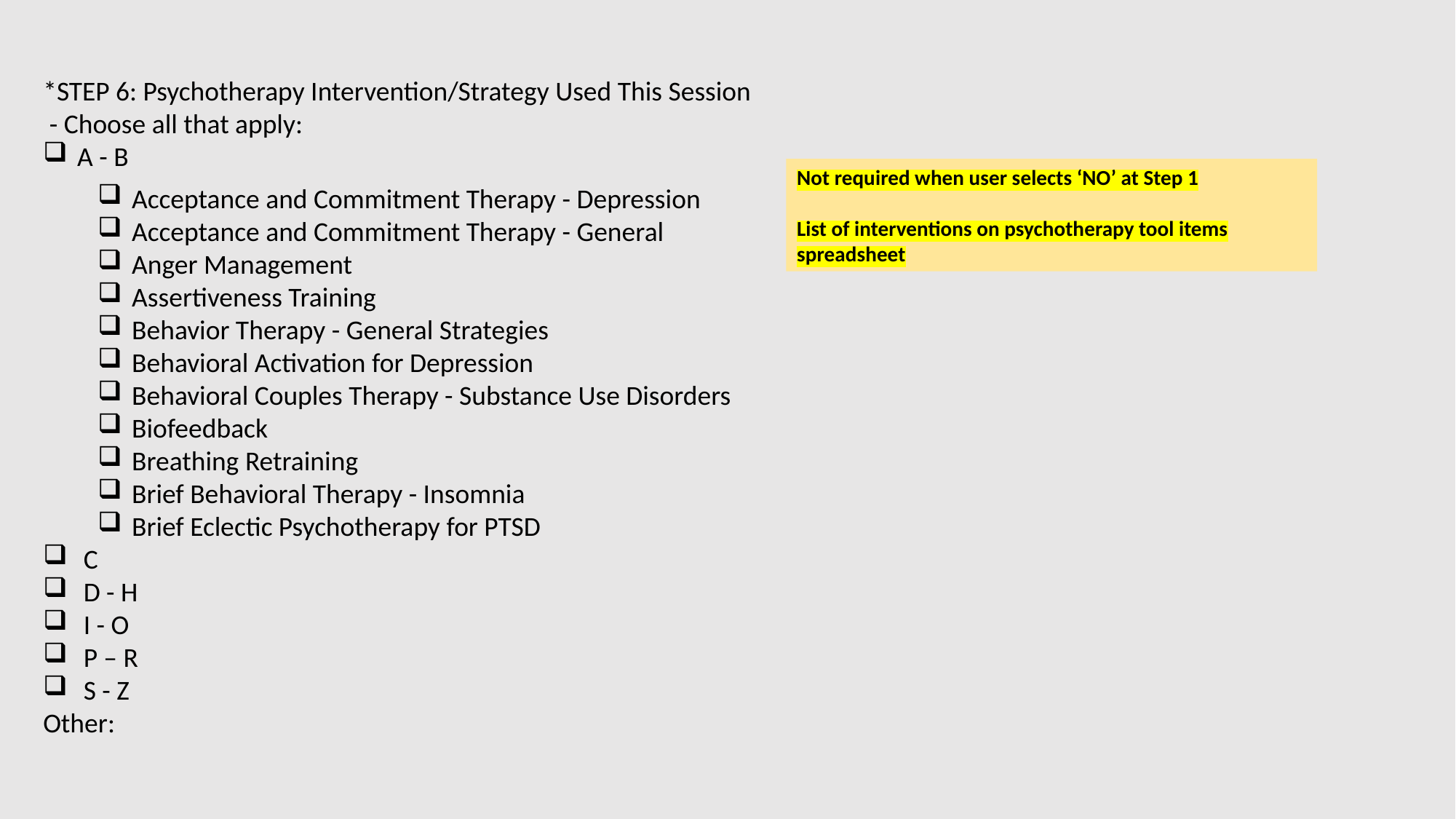

*STEP 6: Psychotherapy Intervention/Strategy Used This Session
 - Choose all that apply:
A - B
Acceptance and Commitment Therapy - Depression
Acceptance and Commitment Therapy - General
Anger Management
Assertiveness Training
Behavior Therapy - General Strategies
Behavioral Activation for Depression
Behavioral Couples Therapy - Substance Use Disorders
Biofeedback
Breathing Retraining
Brief Behavioral Therapy - Insomnia
Brief Eclectic Psychotherapy for PTSD
 C
 D - H
 I - O
 P – R
 S - Z
Other:
Not required when user selects ‘NO’ at Step 1

List of interventions on psychotherapy tool items spreadsheet